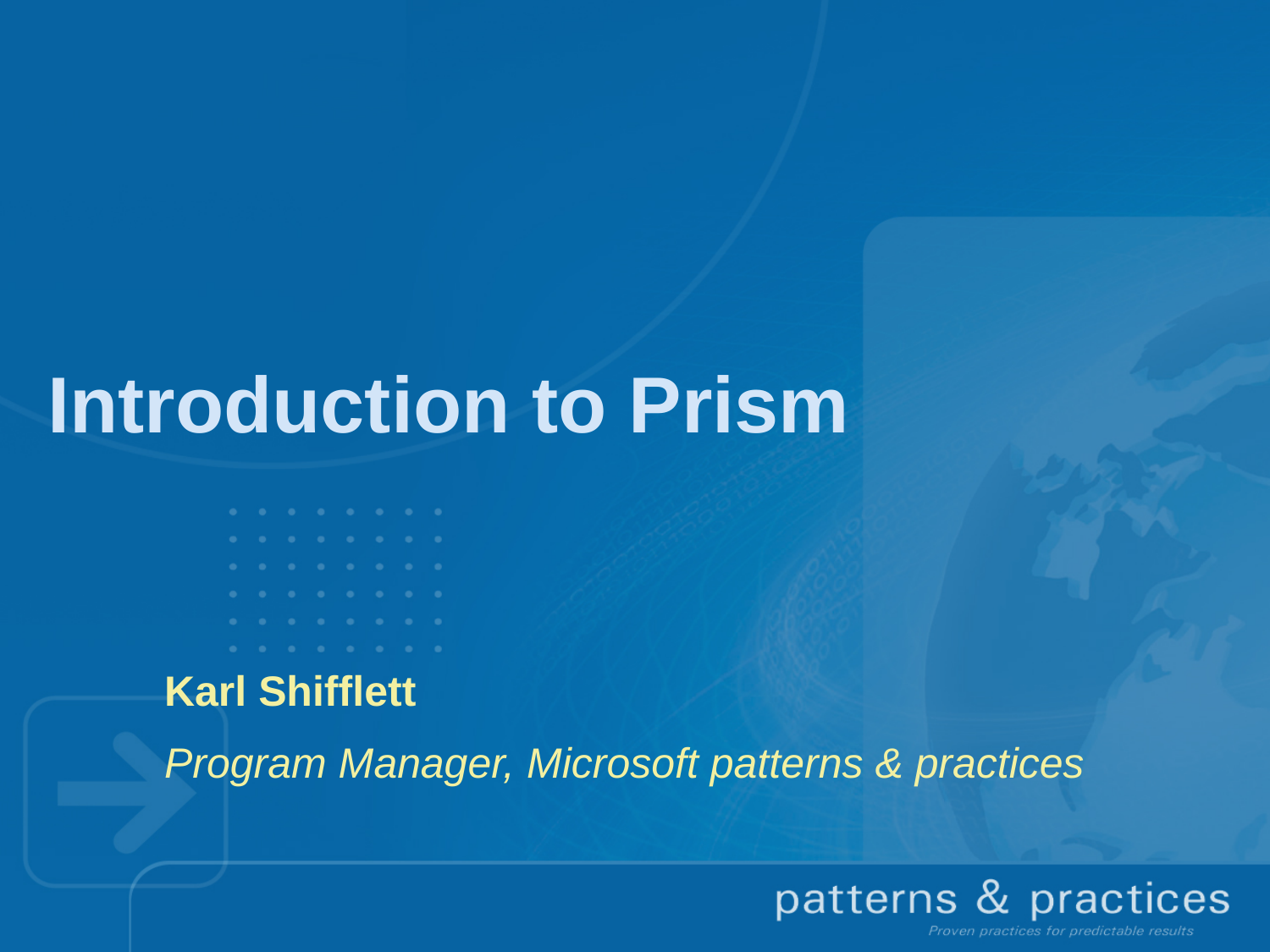

# Introduction to Prism
Karl Shifflett
Program Manager, Microsoft patterns & practices